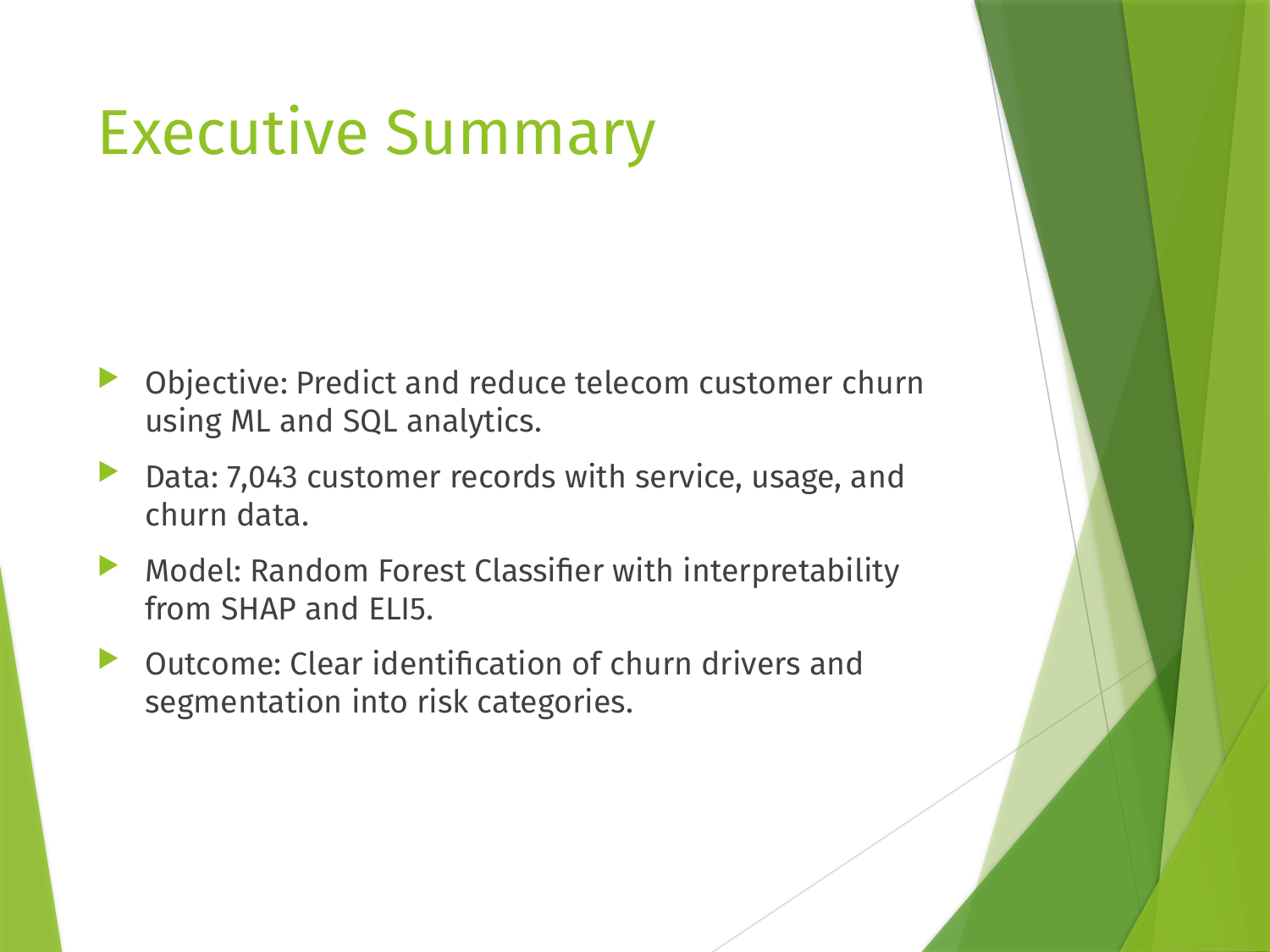

# Executive Summary

Objective: Predict and reduce telecom customer churn using ML and SQL analytics.
Data: 7,043 customer records with service, usage, and churn data.
Model: Random Forest Classifier with interpretability from SHAP and ELI5.
Outcome: Clear identification of churn drivers and segmentation into risk categories.